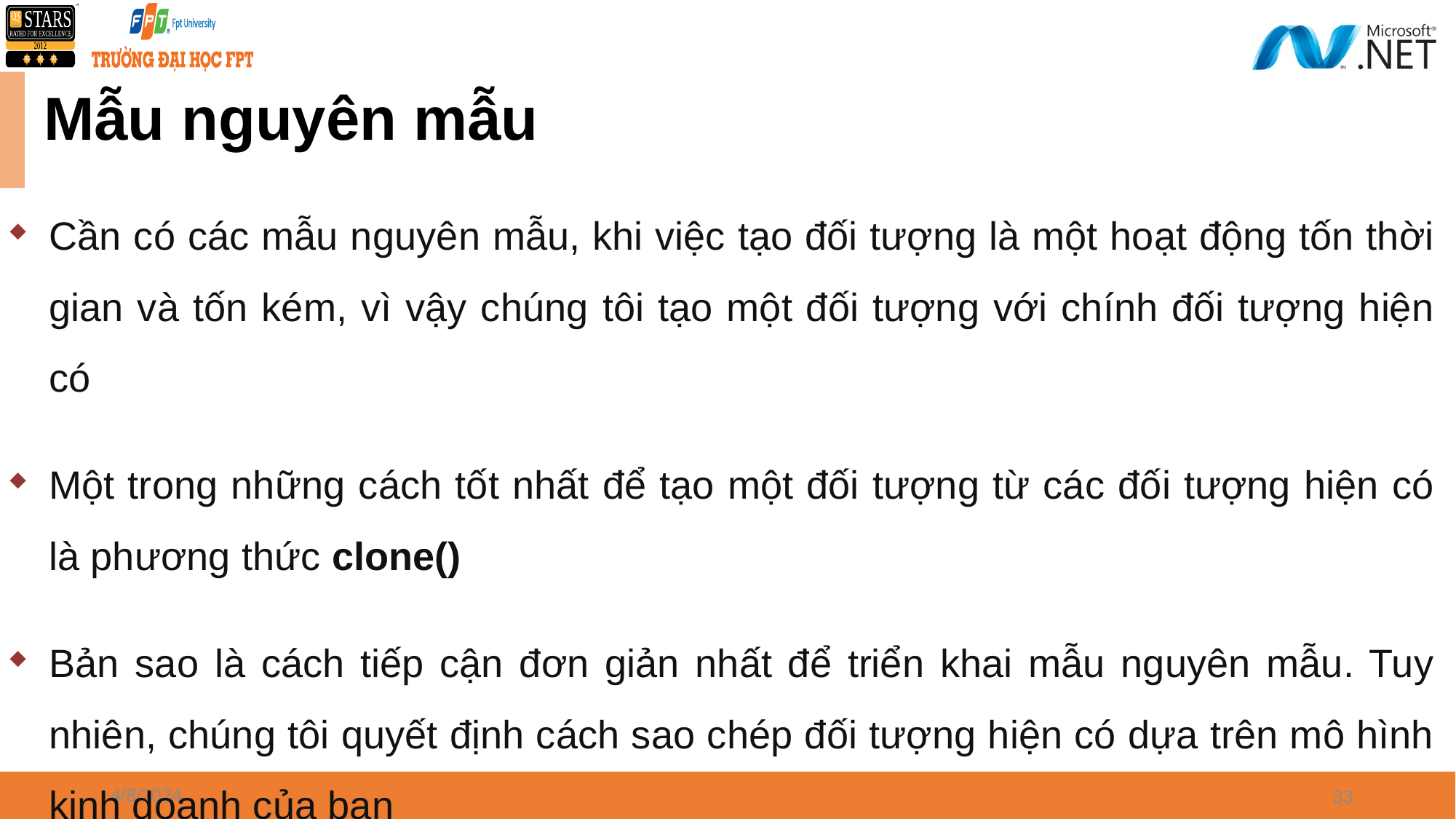

# Mẫu nguyên mẫu
Cần có các mẫu nguyên mẫu, khi việc tạo đối tượng là một hoạt động tốn thời gian và tốn kém, vì vậy chúng tôi tạo một đối tượng với chính đối tượng hiện có
Một trong những cách tốt nhất để tạo một đối tượng từ các đối tượng hiện có là phương thức clone()
Bản sao là cách tiếp cận đơn giản nhất để triển khai mẫu nguyên mẫu. Tuy nhiên, chúng tôi quyết định cách sao chép đối tượng hiện có dựa trên mô hình kinh doanh của bạn
4/8/2024
33